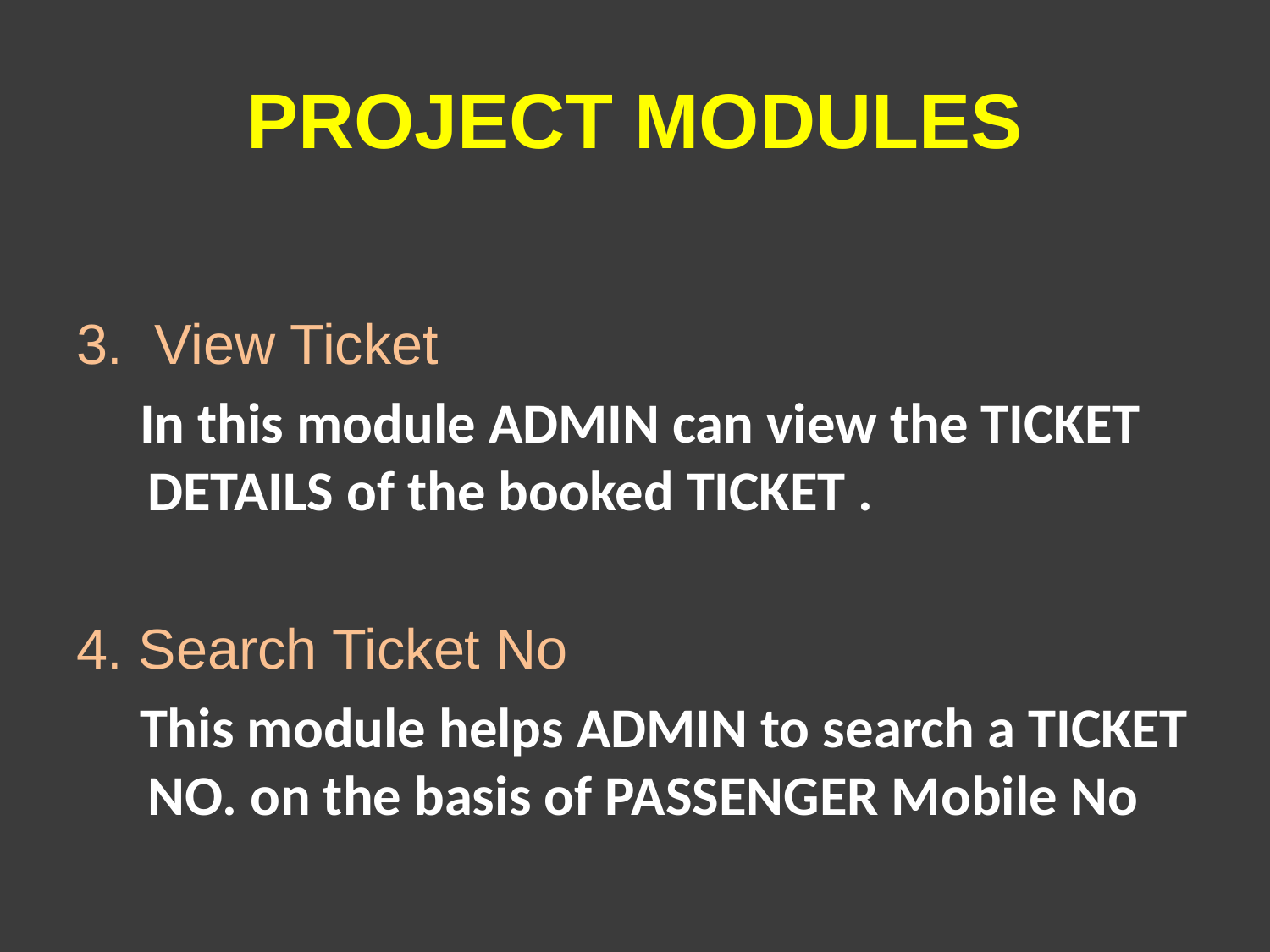

# PROJECT MODULES

3.  View Ticket
     In this module ADMIN can view the TICKET DETAILS of the booked TICKET .

4. Search Ticket No
     This module helps ADMIN to search a TICKET NO. on the basis of PASSENGER Mobile No